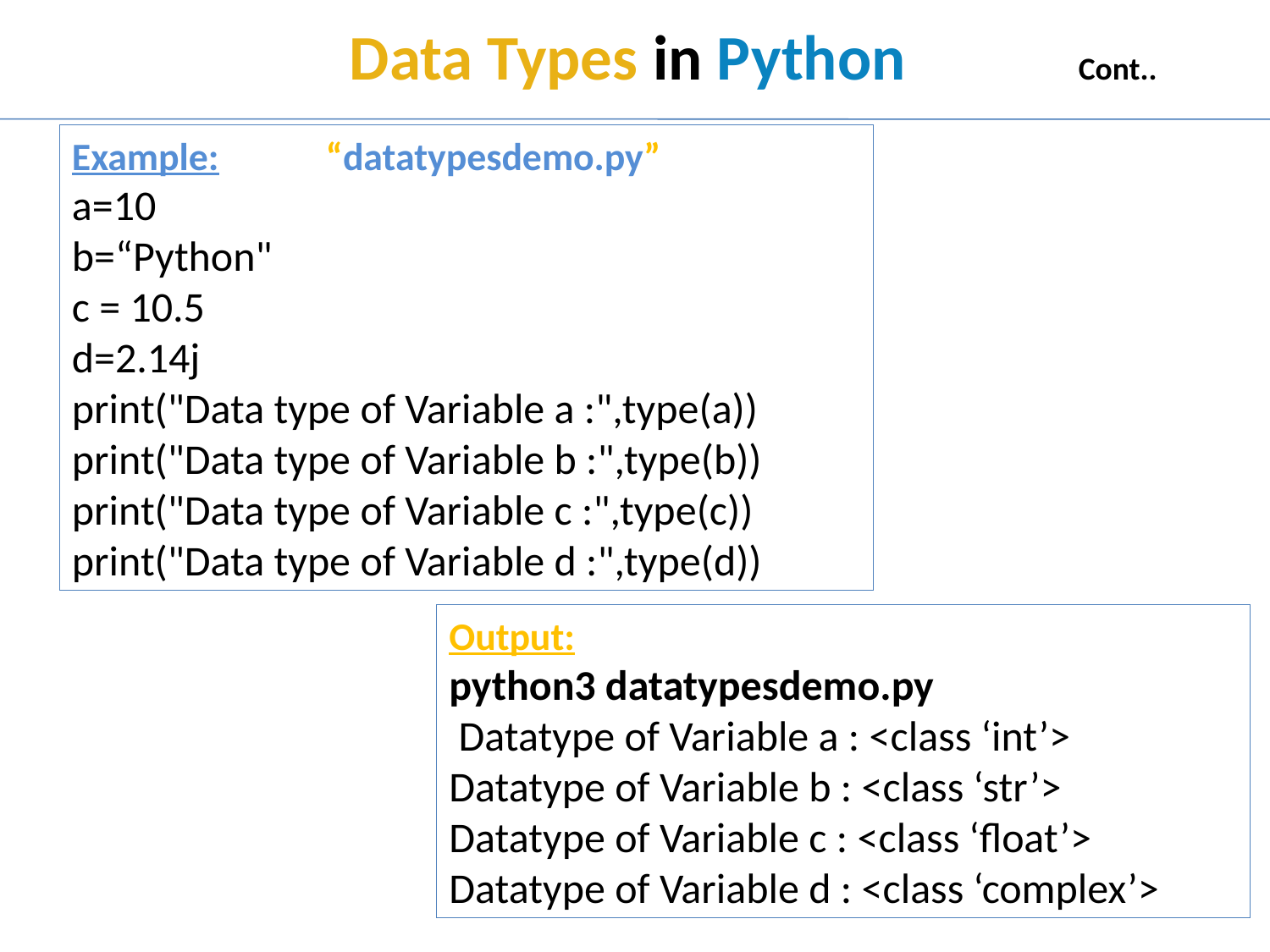

# Data Types in Python            Cont..
Example:	“datatypesdemo.py”
a=10
b=“Python"
c = 10.5
d=2.14j
print("Data type of Variable a :",type(a))
print("Data type of Variable b :",type(b))
print("Data type of Variable c :",type(c))
print("Data type of Variable d :",type(d))
Output:
python3 datatypesdemo.py
 Datatype of Variable a : <class ‘int’>
Datatype of Variable b : <class ‘str’>
Datatype of Variable c : <class ‘float’>
Datatype of Variable d : <class ‘complex’>